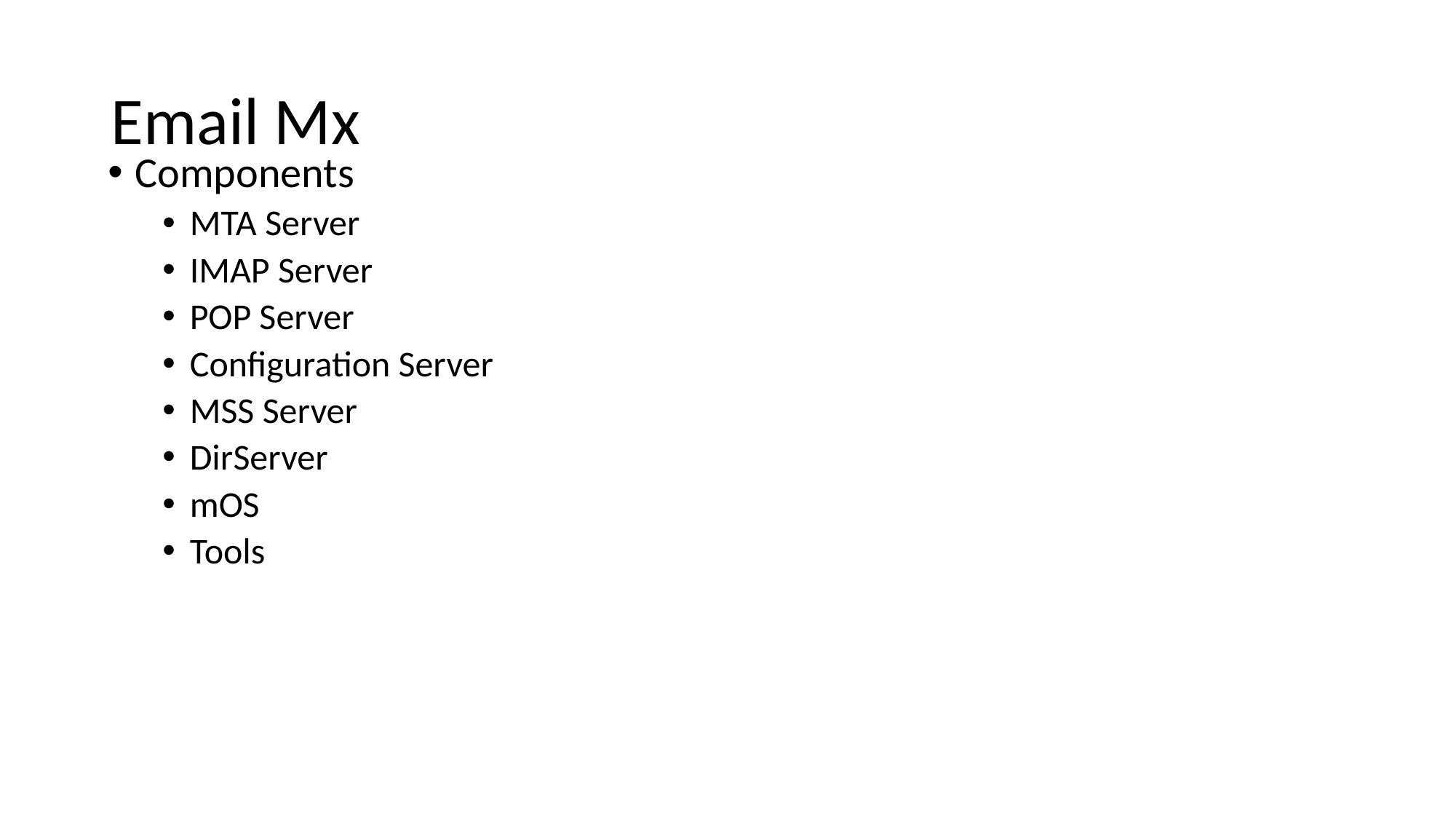

# Email Mx
Components
MTA Server
IMAP Server
POP Server
Configuration Server
MSS Server
DirServer
mOS
Tools